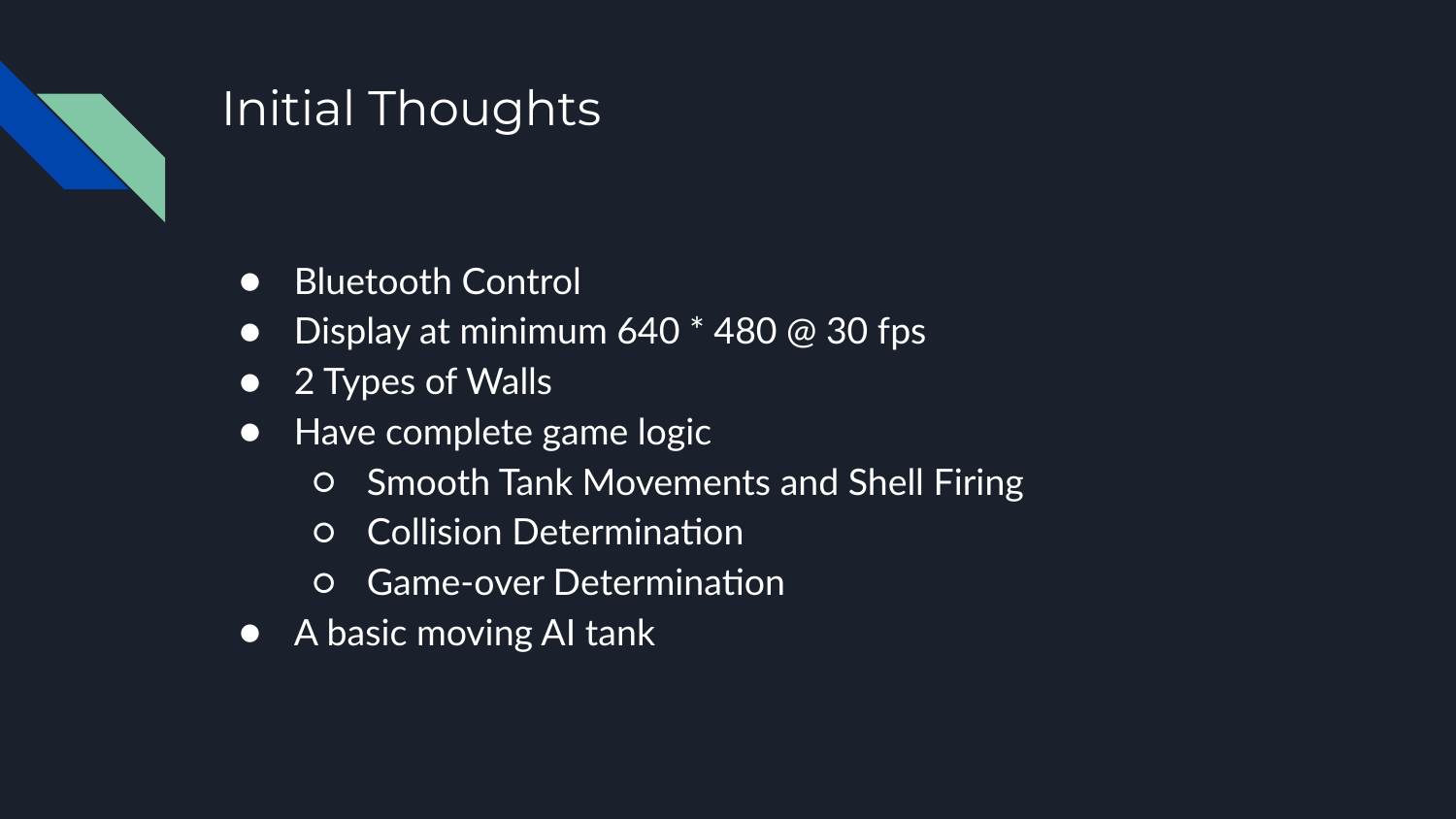

# Initial Thoughts
Bluetooth Control
Display at minimum 640 * 480 @ 30 fps
2 Types of Walls
Have complete game logic
Smooth Tank Movements and Shell Firing
Collision Determination
Game-over Determination
A basic moving AI tank